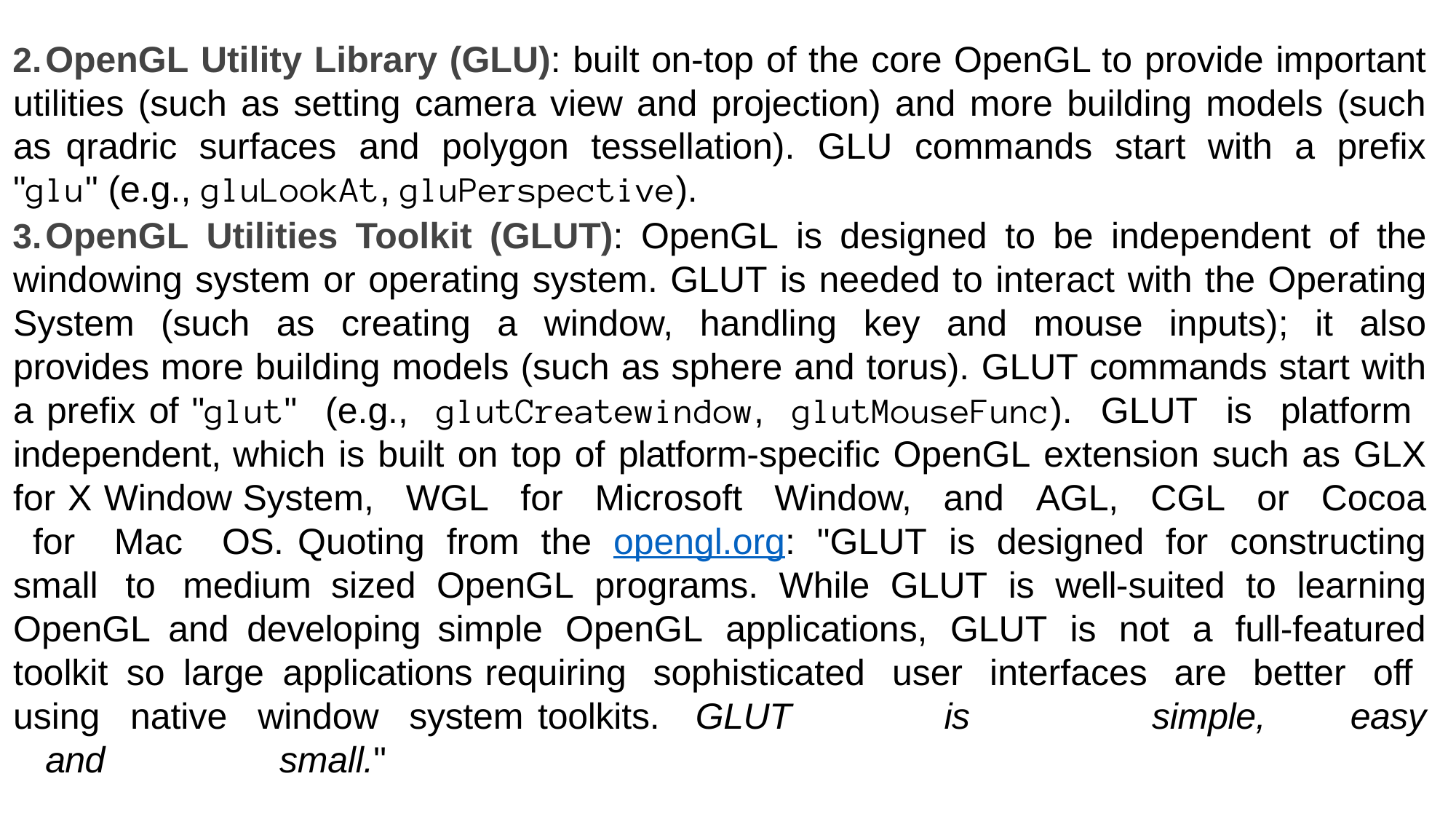

OpenGL Utility Library (GLU): built on-top of the core OpenGL to provide important utilities (such as setting camera view and projection) and more building models (such as qradric surfaces and polygon tessellation). GLU commands start with a prefix "glu" (e.g., gluLookAt, gluPerspective).
	OpenGL Utilities Toolkit (GLUT): OpenGL is designed to be independent of the windowing system or operating system. GLUT is needed to interact with the Operating System (such as creating a window, handling key and mouse inputs); it also provides more building models (such as sphere and torus). GLUT commands start with a prefix of "glut"  (e.g.,  glutCreatewindow,  glutMouseFunc).  GLUT  is  platform  independent, which is built on top of platform-specific OpenGL extension such as GLX for X Window System,  WGL  for  Microsoft  Window,  and  AGL,  CGL  or  Cocoa  for  Mac  OS. Quoting from the opengl.org: "GLUT is designed for constructing small to medium sized OpenGL programs. While GLUT is well-suited to learning OpenGL and developing simple OpenGL applications, GLUT is not a full-featured toolkit so large applications requiring  sophisticated  user  interfaces  are  better  off  using  native  window  system toolkits.	GLUT	is	simple,	easy	and	small."